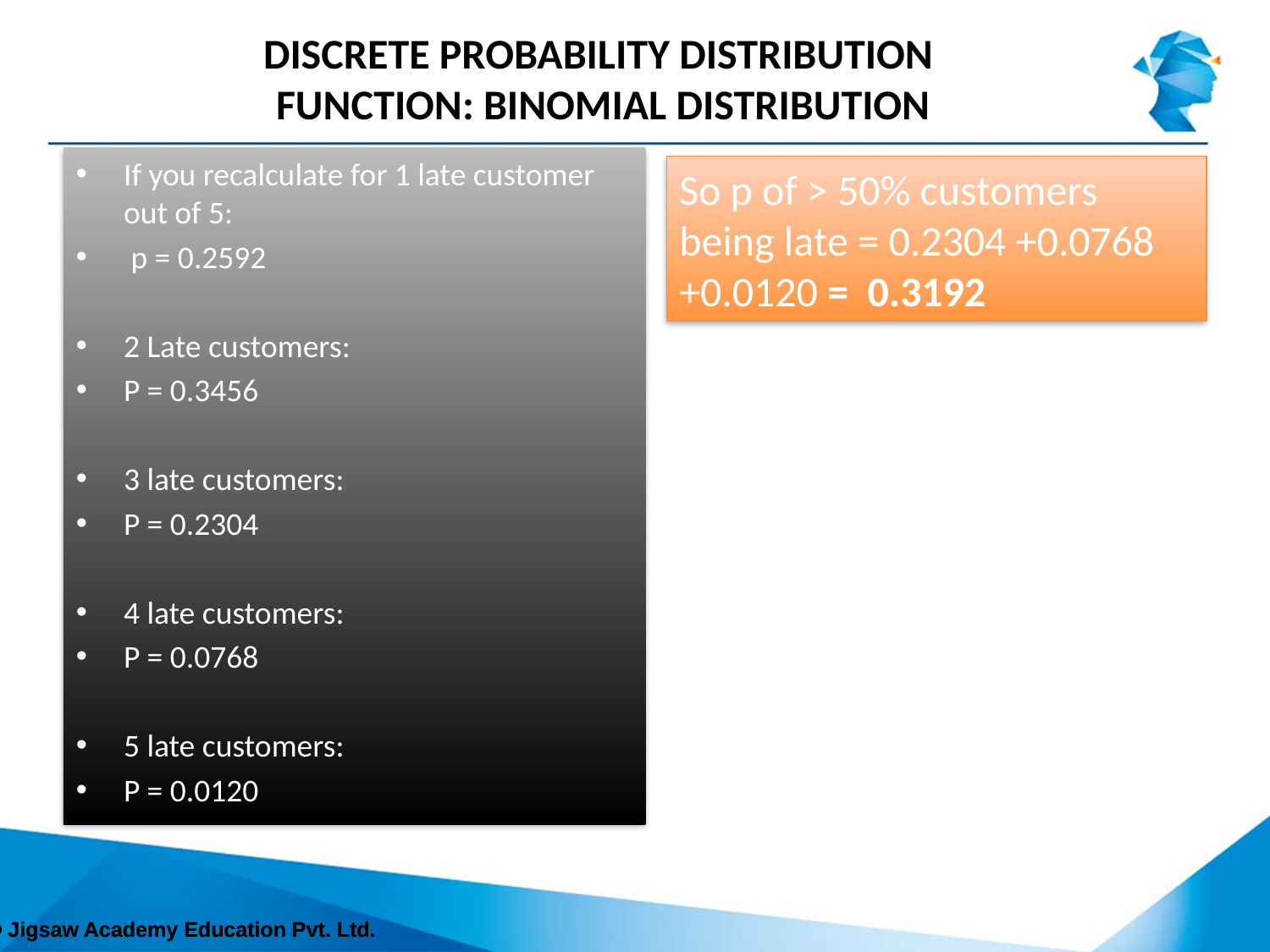

# Discrete probability distribution function: binomial distribution
If you recalculate for 1 late customer out of 5:
 p = 0.2592

2 Late customers:
P = 0.3456

3 late customers:
P = 0.2304

4 late customers:
P = 0.0768

5 late customers:
P = 0.0120

So p of > 50% customers being late = 0.2304 +0.0768 +0.0120 =  0.3192
© Jigsaw Academy Education Pvt. Ltd.